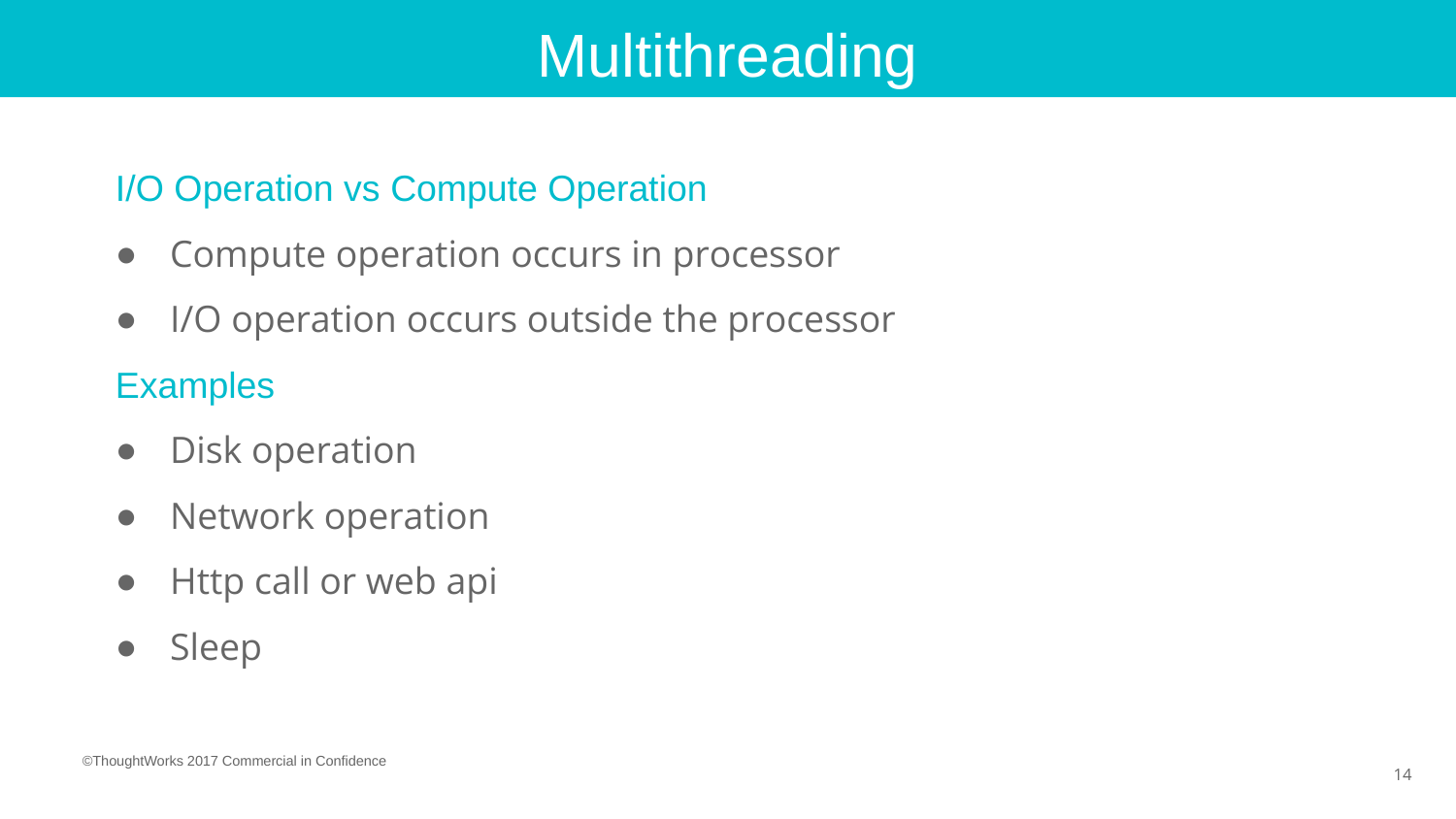

# Multithreading
I/O Operation vs Compute Operation
Compute operation occurs in processor
I/O operation occurs outside the processor
Examples
Disk operation
Network operation
Http call or web api
Sleep
14